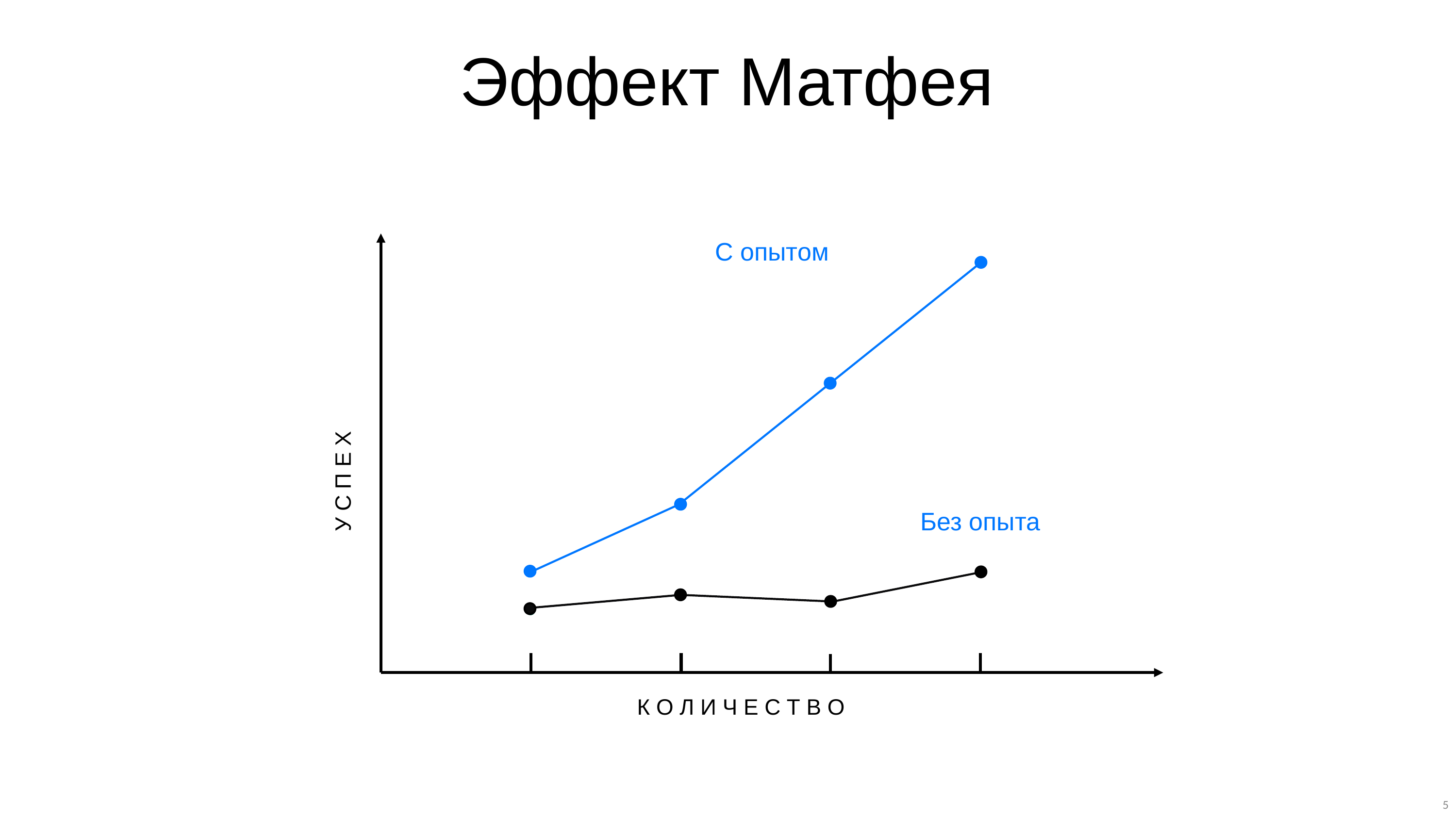

Эффект Матфея
С опытом

У С П Е Х
Без опыта

К О Л И Ч Е С Т В О

5